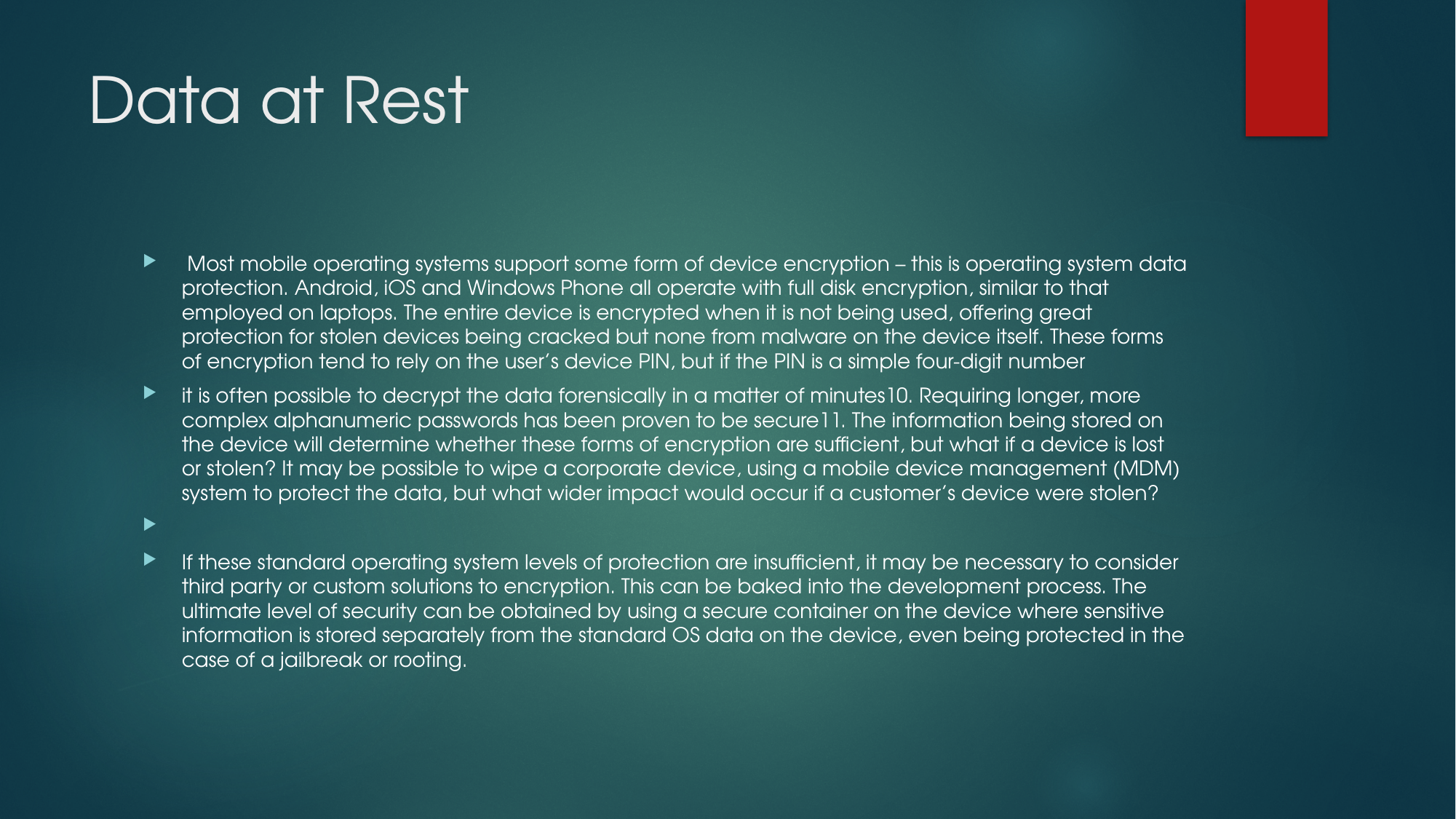

# Data at Rest
 Most mobile operating systems support some form of device encryption – this is operating system data protection. Android, iOS and Windows Phone all operate with full disk encryption, similar to that employed on laptops. The entire device is encrypted when it is not being used, offering great protection for stolen devices being cracked but none from malware on the device itself. These forms of encryption tend to rely on the user’s device PIN, but if the PIN is a simple four-digit number
it is often possible to decrypt the data forensically in a matter of minutes10. Requiring longer, more complex alphanumeric passwords has been proven to be secure11. The information being stored on the device will determine whether these forms of encryption are sufficient, but what if a device is lost or stolen? It may be possible to wipe a corporate device, using a mobile device management (MDM) system to protect the data, but what wider impact would occur if a customer’s device were stolen?

If these standard operating system levels of protection are insufficient, it may be necessary to consider third party or custom solutions to encryption. This can be baked into the development process. The ultimate level of security can be obtained by using a secure container on the device where sensitive information is stored separately from the standard OS data on the device, even being protected in the case of a jailbreak or rooting.